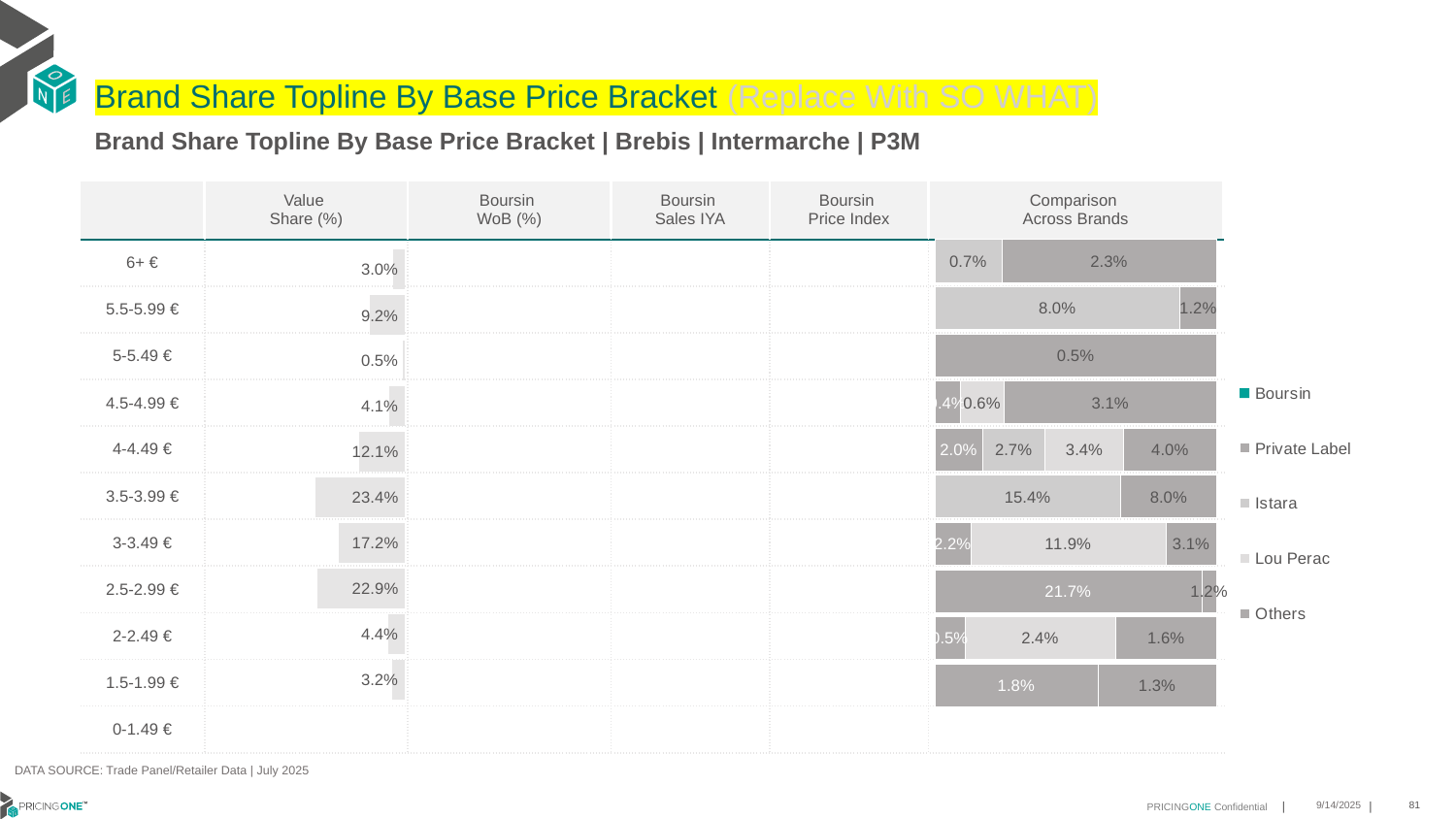

# Brand Share Topline By Base Price Bracket (Replace With SO WHAT)
Brand Share Topline By Base Price Bracket | Brebis | Intermarche | P3M
|  | Value Share (%) | Boursin WoB (%) | Boursin Sales IYA | Boursin Price Index | Comparison Across Brands |
| --- | --- | --- | --- | --- | --- |
| 6+ € |  |  |  |  |  |
| 5.5-5.99 € |  |  |  |  |  |
| 5-5.49 € |  |  |  |  |  |
| 4.5-4.99 € |  |  |  |  |  |
| 4-4.49 € |  |  |  |  |  |
| 3.5-3.99 € |  |  |  |  |  |
| 3-3.49 € |  |  |  |  |  |
| 2.5-2.99 € |  |  |  |  |  |
| 2-2.49 € |  |  |  |  |  |
| 1.5-1.99 € |  |  |  |  |  |
| 0-1.49 € |  |  |  |  |  |

### Chart

| Category | Boursin | Private Label | Istara | Lou Perac | Others |
|---|---|---|---|---|---|
| 6+ € | None | None | 0.007203731461395946 | None | 0.0231762110025975 |
| 5.5-5.99 € | None | None | 0.07954194635558742 | None | 0.011987971436817459 |
| 5-5.49 € | None | None | None | None | 0.004866168269544087 |
| 4.5-4.99 € | None | 0.0037381646200109857 | None | 0.006445149938088278 | 0.03125564420776271 |
| 4-4.49 € | None | 0.02045693644040182 | 0.02667454916163149 | 0.03366135684427107 | 0.03975775293033302 |
| 3.5-3.99 € | None | None | 0.15428512908361341 | None | 0.07975719432832765 |
| 3-3.49 € | None | 0.021934438744635094 | None | 0.11889825064471982 | 0.031148392622729518 |
| 2.5-2.99 € | None | 0.21666793903790116 | None | None | 0.01225423839271583 |
| 2-2.49 € | None | 0.00474644123972405 | None | 0.023728482185251046 | 0.015913826330636528 |
| 1.5-1.99 € | None | 0.01844894843172487 | None | None | 0.01345113628957928 |
| 0-1.49 € | None | None | None | None | None |

### Chart

| Category | Value Share |
|---|---|
|  | 0.030379942463993448 |

### Chart

| Category | Brand WoB % |
|---|---|
|  | None |
DATA SOURCE: Trade Panel/Retailer Data | July 2025

9/14/2025
81